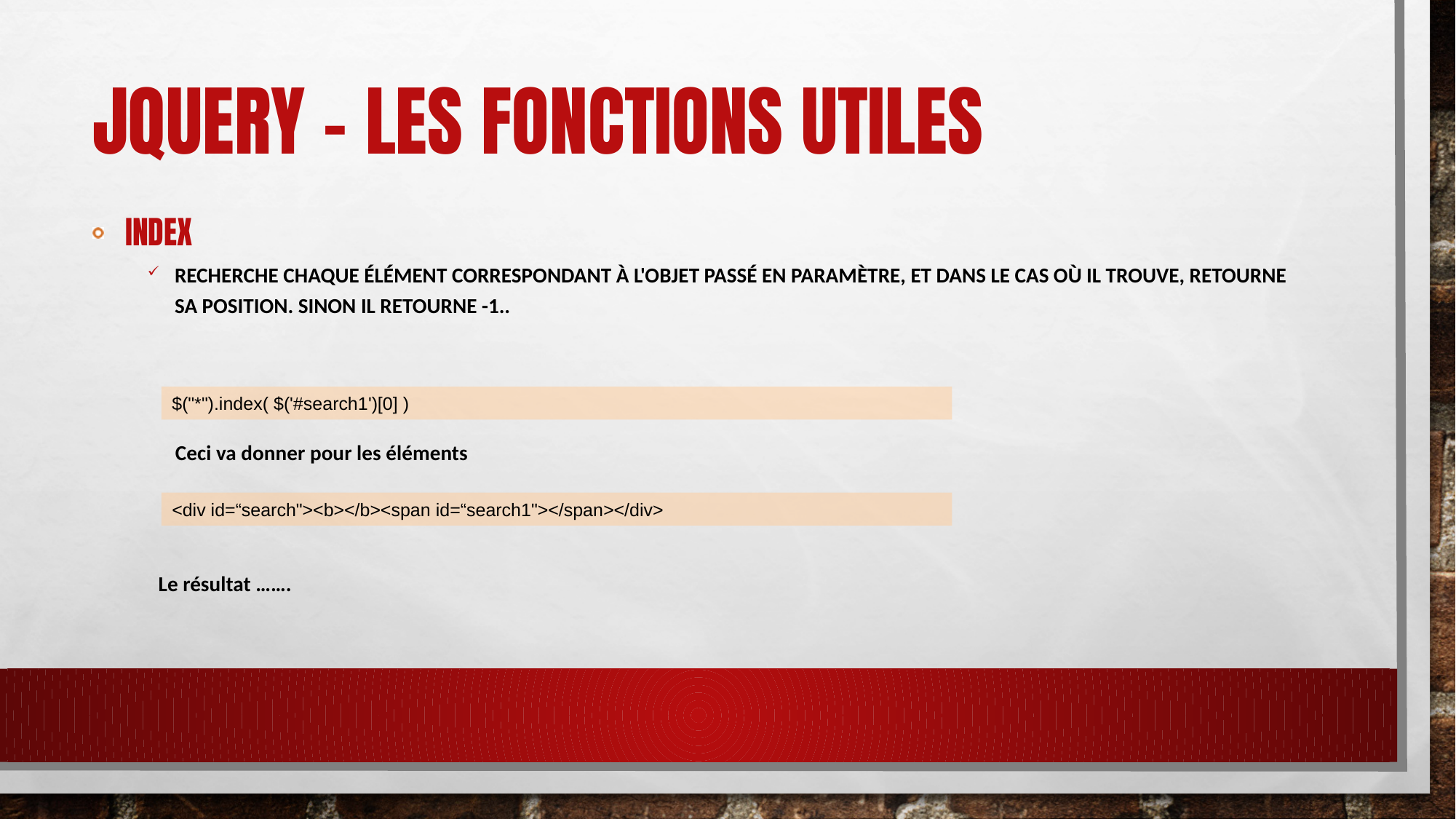

# Jquery – les Fonctions utiles
Index
Recherche chaque élément correspondant à l'objet passé en paramètre, et dans le cas où il trouve, retourne sa position. Sinon il retourne -1..

$("*").index( $('#search1')[0] )
Ceci va donner pour les éléments
<div id=“search"><b></b><span id=“search1"></span></div>
Le résultat …….